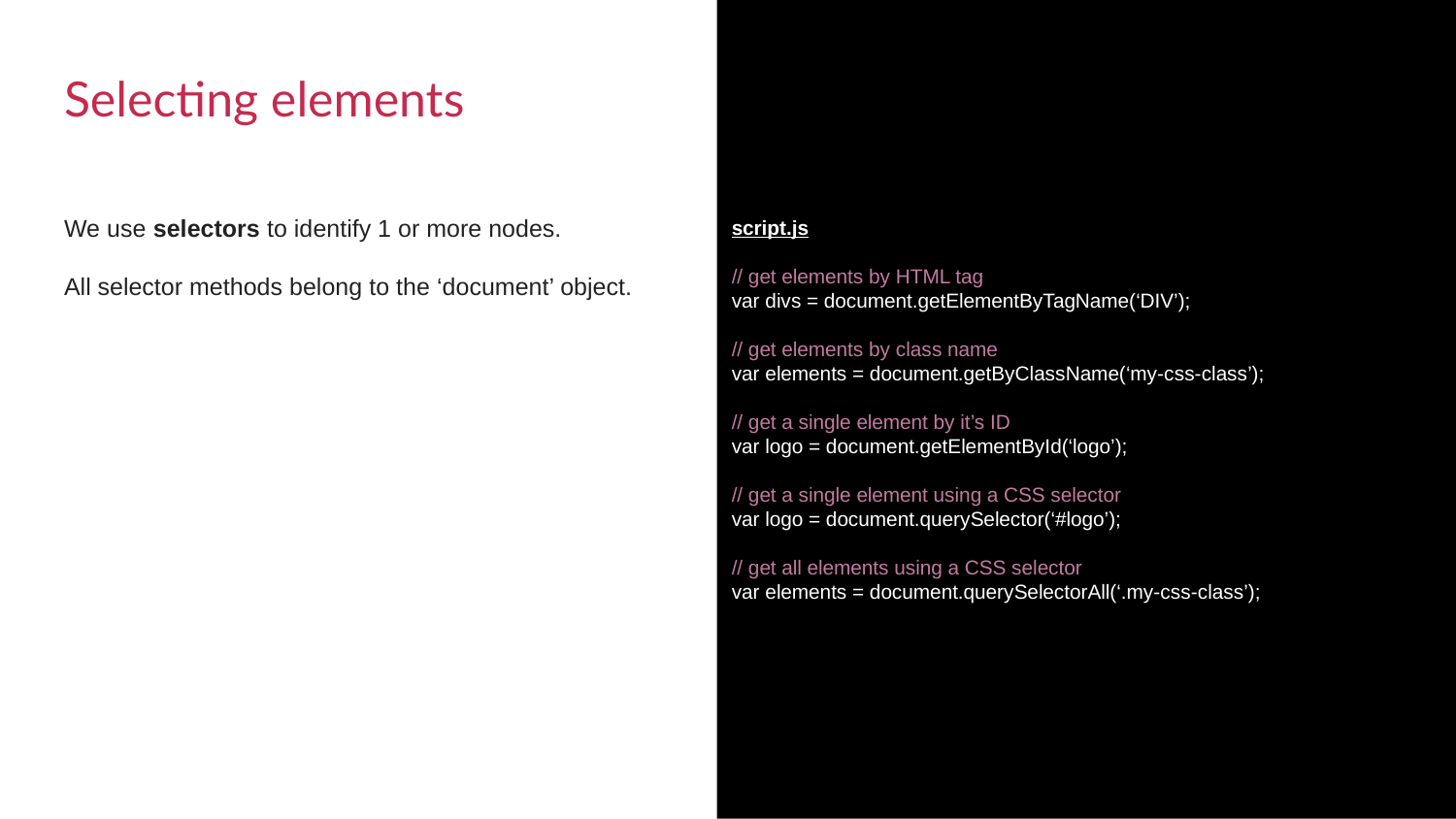

script.js

// get elements by HTML tag
var divs = document.getElementByTagName(‘DIV’);

// get elements by class name
var elements = document.getByClassName(‘my-css-class’);

// get a single element by it’s ID
var logo = document.getElementById(‘logo’);

// get a single element using a CSS selector
var logo = document.querySelector(‘#logo’);

// get all elements using a CSS selector
var elements = document.querySelectorAll(‘.my-css-class’);
Selecting elements
We use selectors to identify 1 or more nodes.

All selector methods belong to the ‘document’ object.